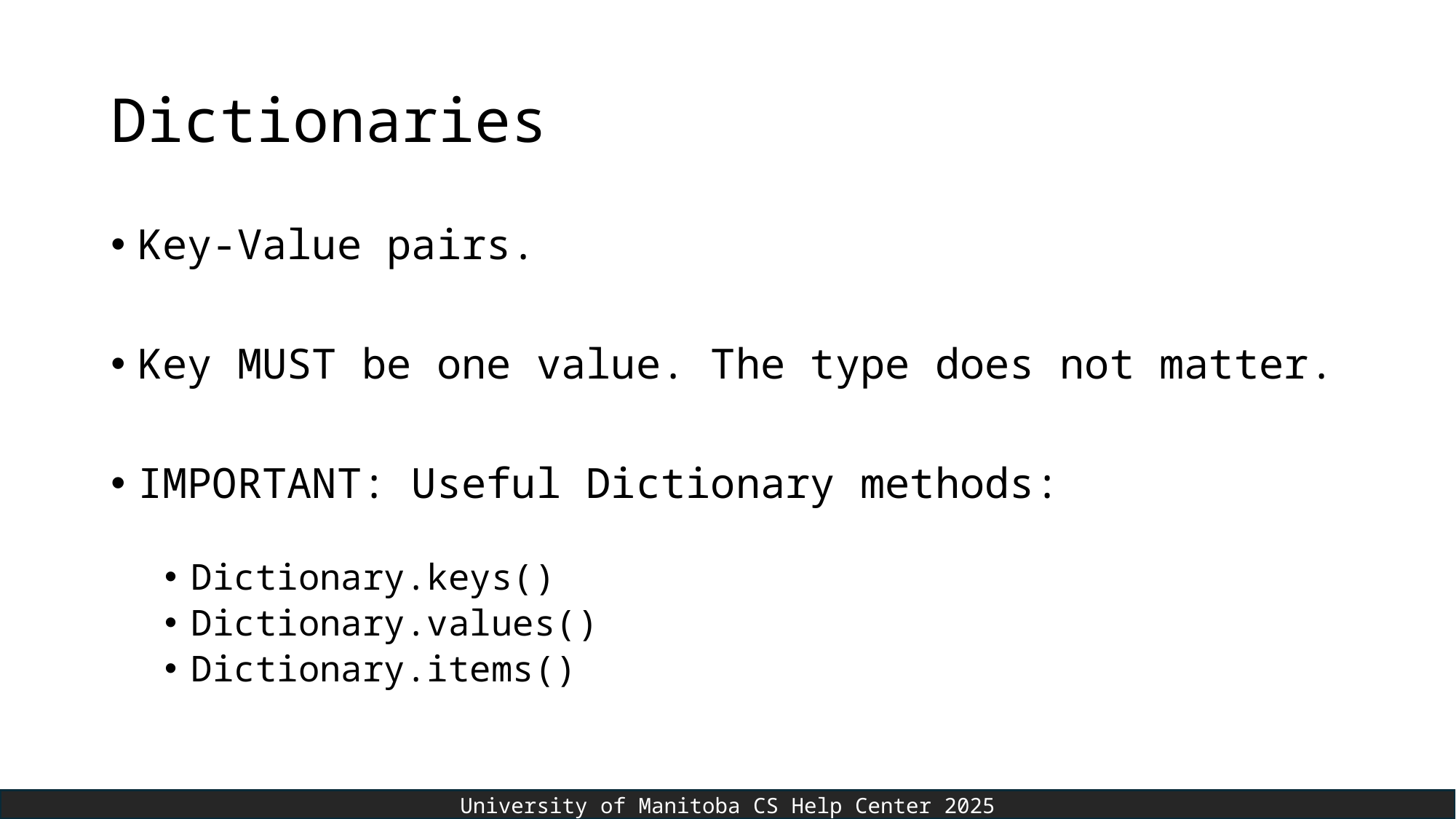

# Dictionaries
Key-Value pairs.

Key MUST be one value. The type does not matter.

IMPORTANT: Useful Dictionary methods:
Dictionary.keys()
Dictionary.values()
Dictionary.items()